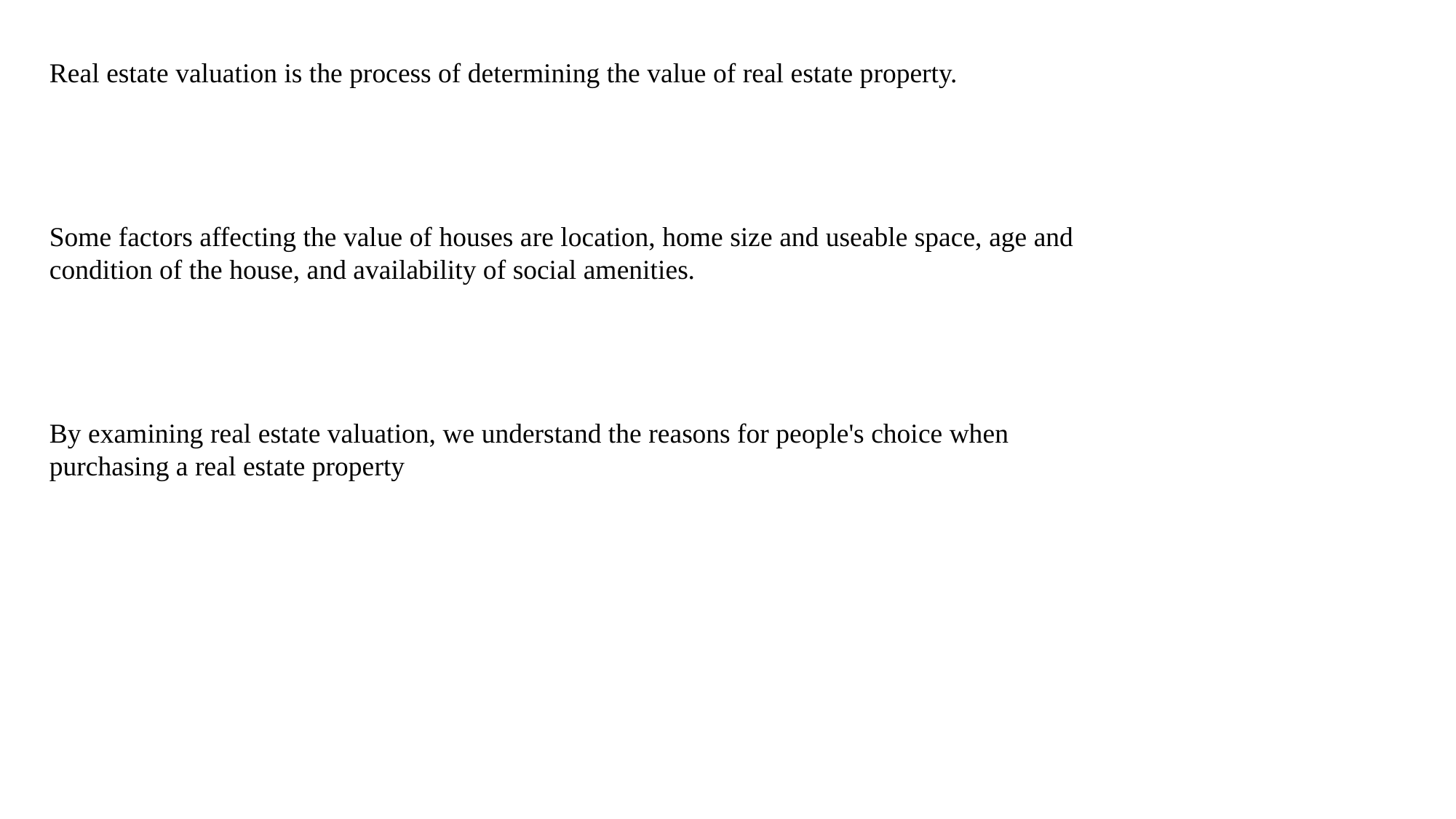

Real estate valuation is the process of determining the value of real estate property.

Some factors affecting the value of houses are location, home size and useable space, age and condition of the house, and availability of social amenities.

By examining real estate valuation, we understand the reasons for people's choice when purchasing a real estate property